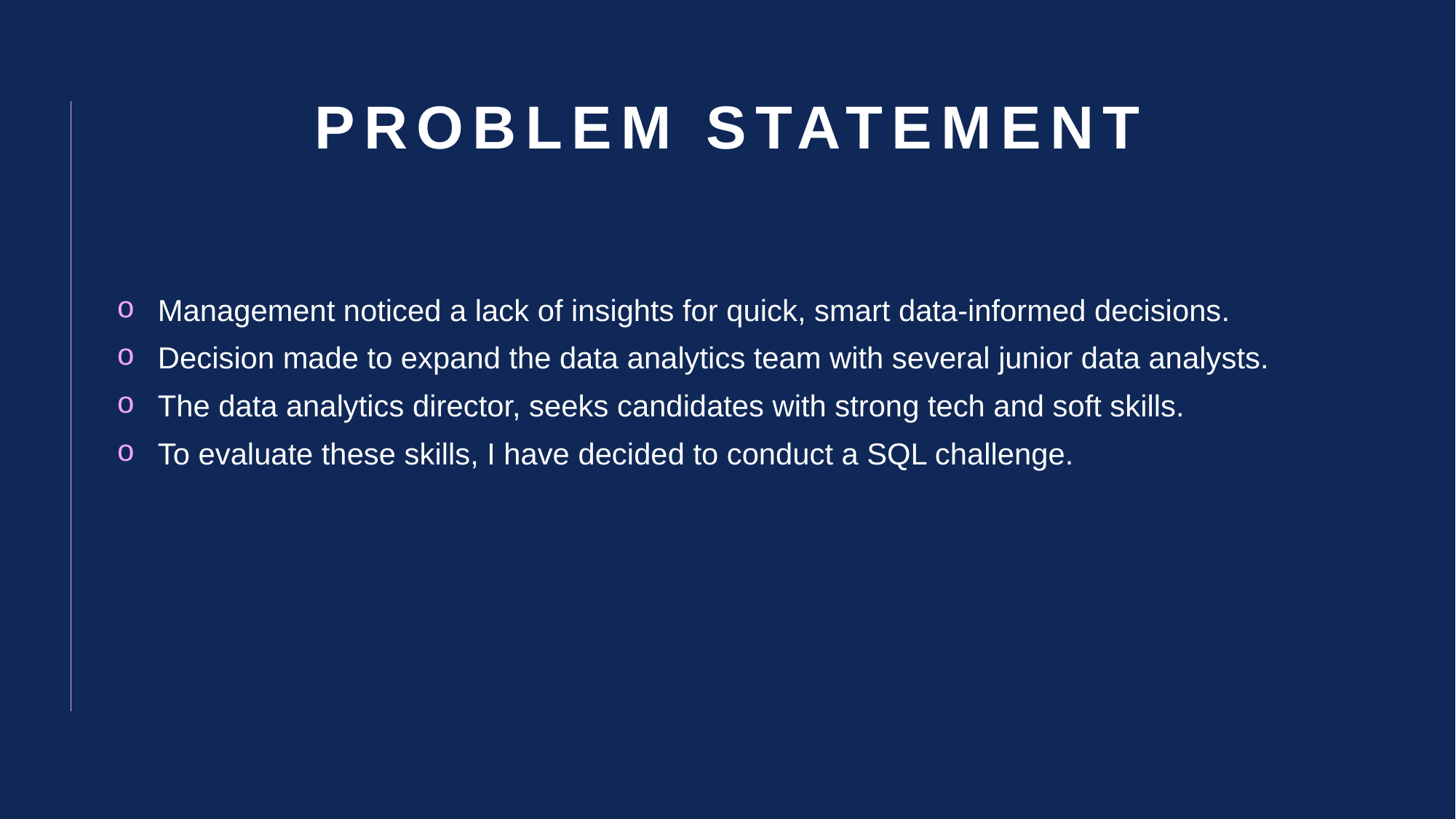

# Problem statement
Management noticed a lack of insights for quick, smart data-informed decisions.
Decision made to expand the data analytics team with several junior data analysts.
The data analytics director, seeks candidates with strong tech and soft skills.
To evaluate these skills, I have decided to conduct a SQL challenge.